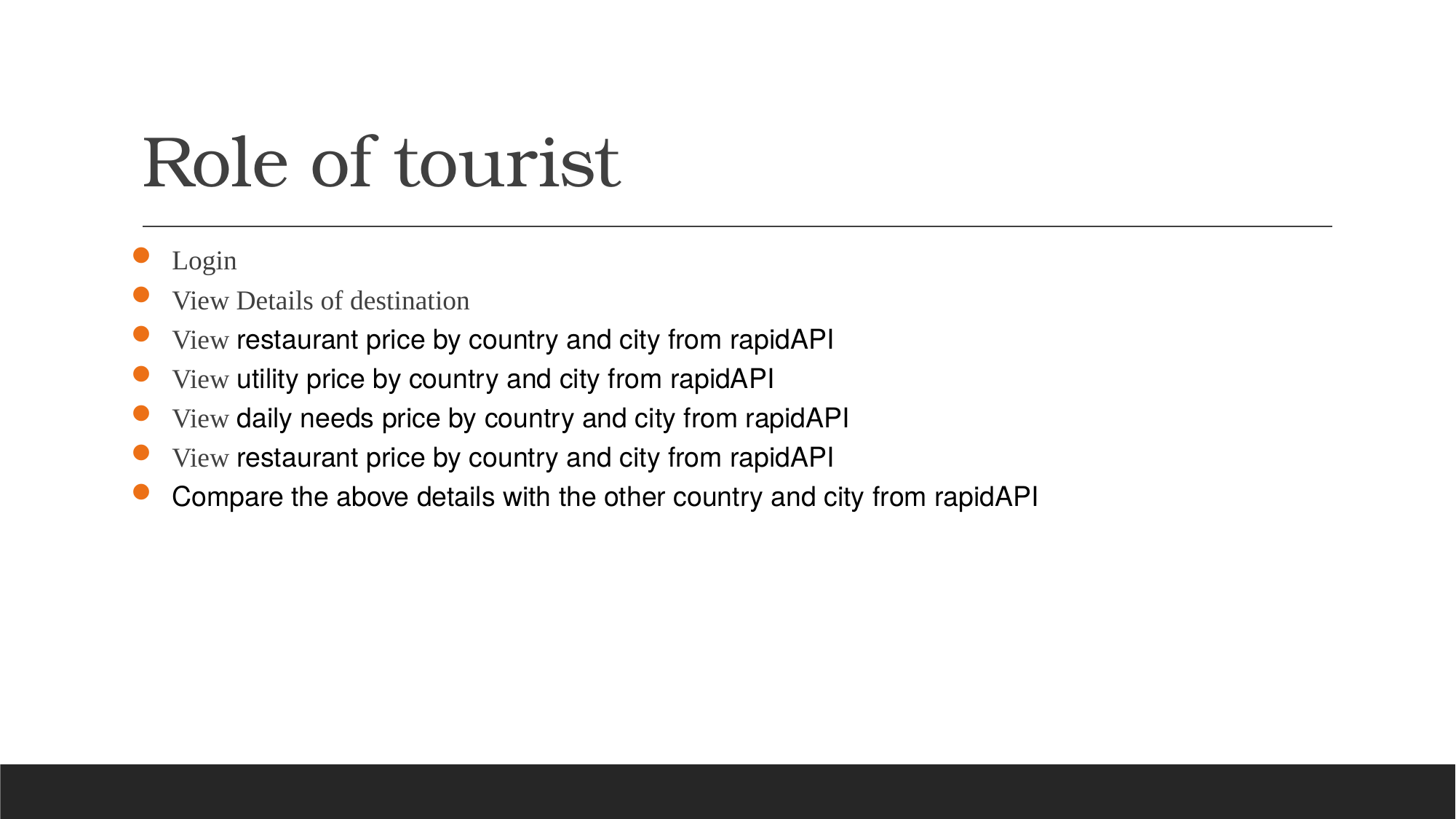

# Role of tourist
Login
View Details of destination
View restaurant price by country and city from rapidAPI
View utility price by country and city from rapidAPI
View daily needs price by country and city from rapidAPI
View restaurant price by country and city from rapidAPI
Compare the above details with the other country and city from rapidAPI